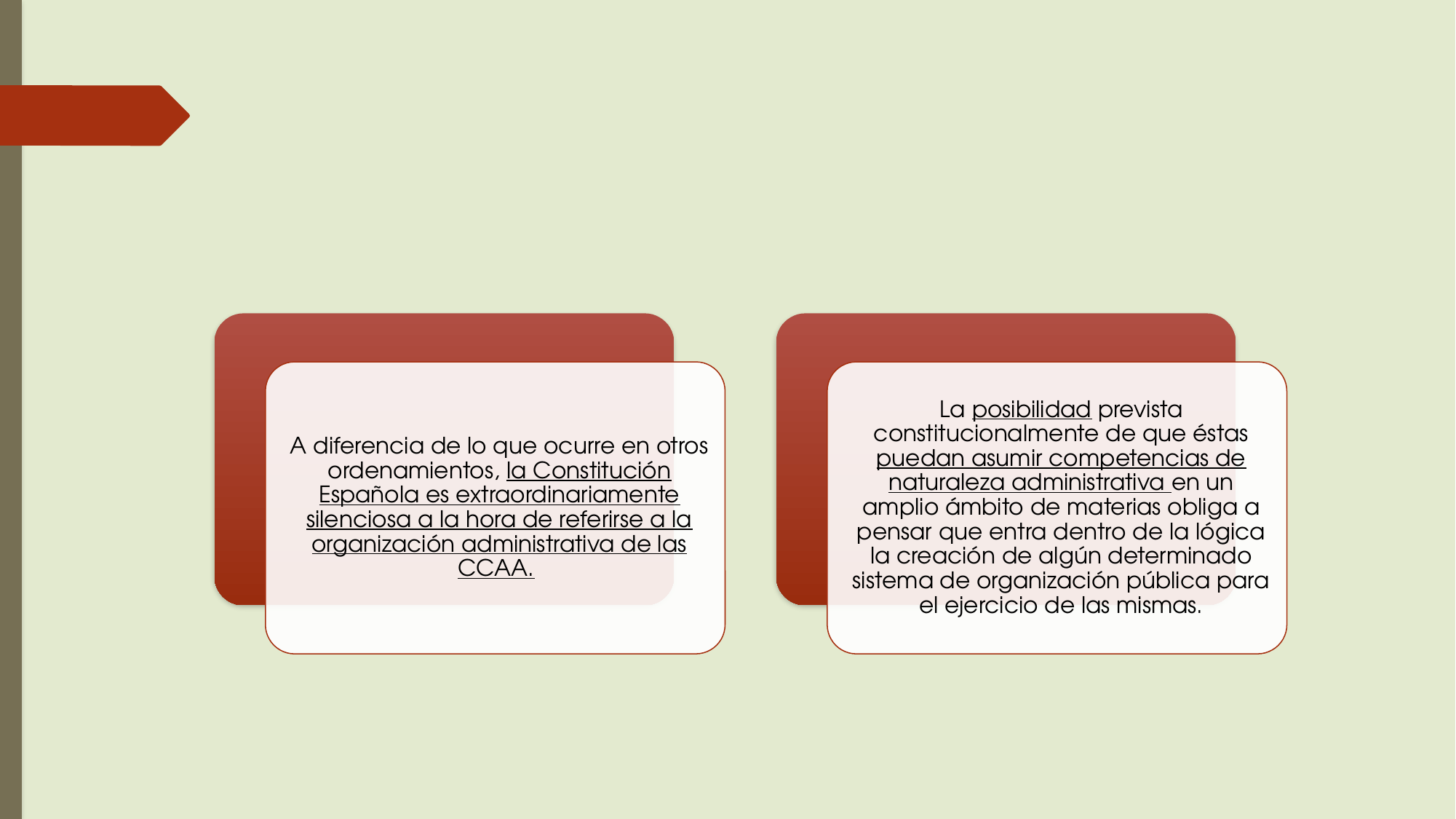

A diferencia de lo que ocurre en otros ordenamientos, la Constitución Española es extraordinariamente silenciosa a la hora de referirse a la organización administrativa de las CCAA.
La posibilidad prevista constitucionalmente de que éstas puedan asumir competencias de naturaleza administrativa en un amplio ámbito de materias obliga a pensar que entra dentro de la lógica la creación de algún determinado sistema de organización pública para el ejercicio de las mismas.